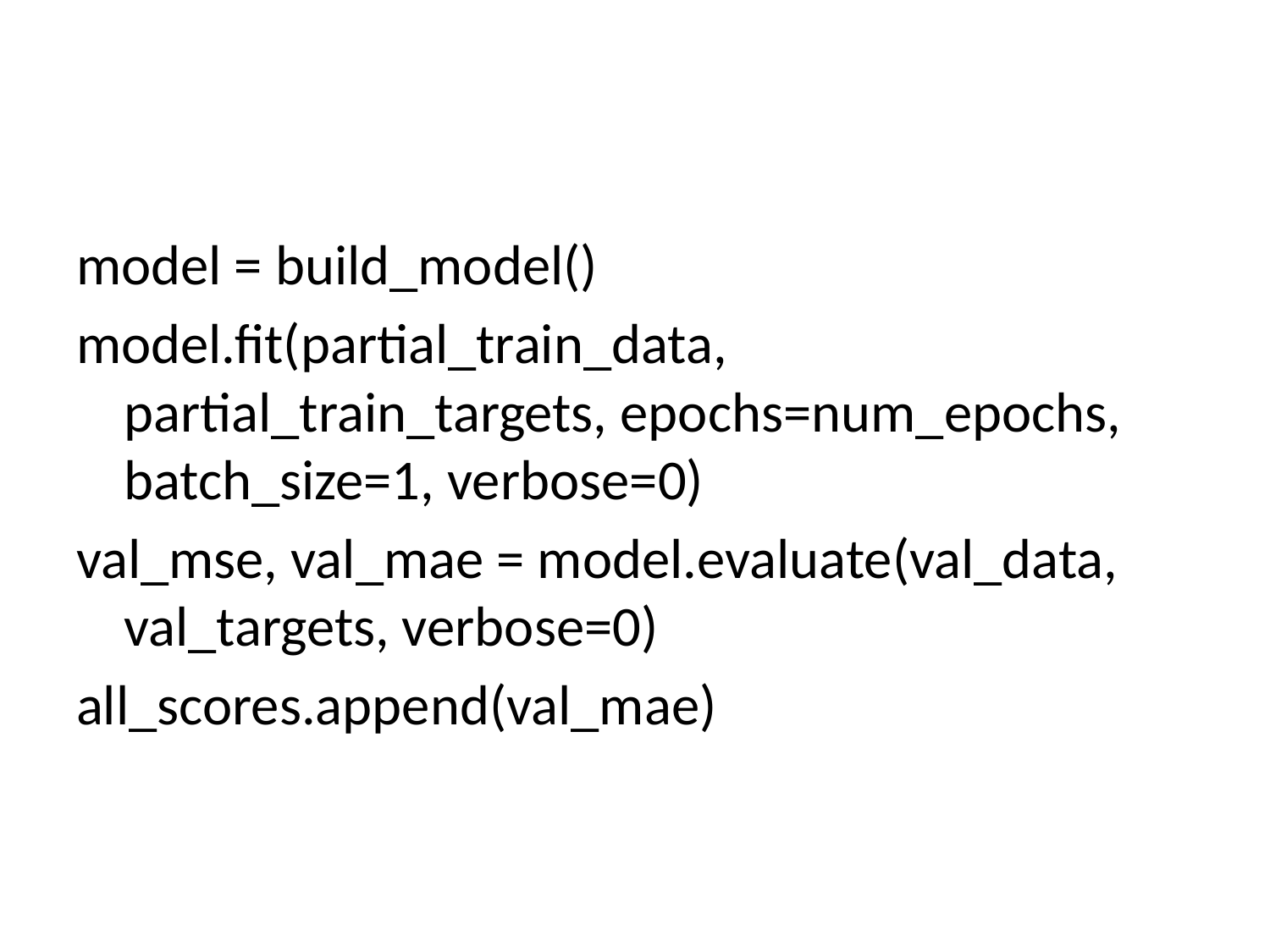

#
model = build_model()
model.fit(partial_train_data, partial_train_targets, epochs=num_epochs, batch_size=1, verbose=0)
val_mse, val_mae = model.evaluate(val_data, val_targets, verbose=0)
all_scores.append(val_mae)